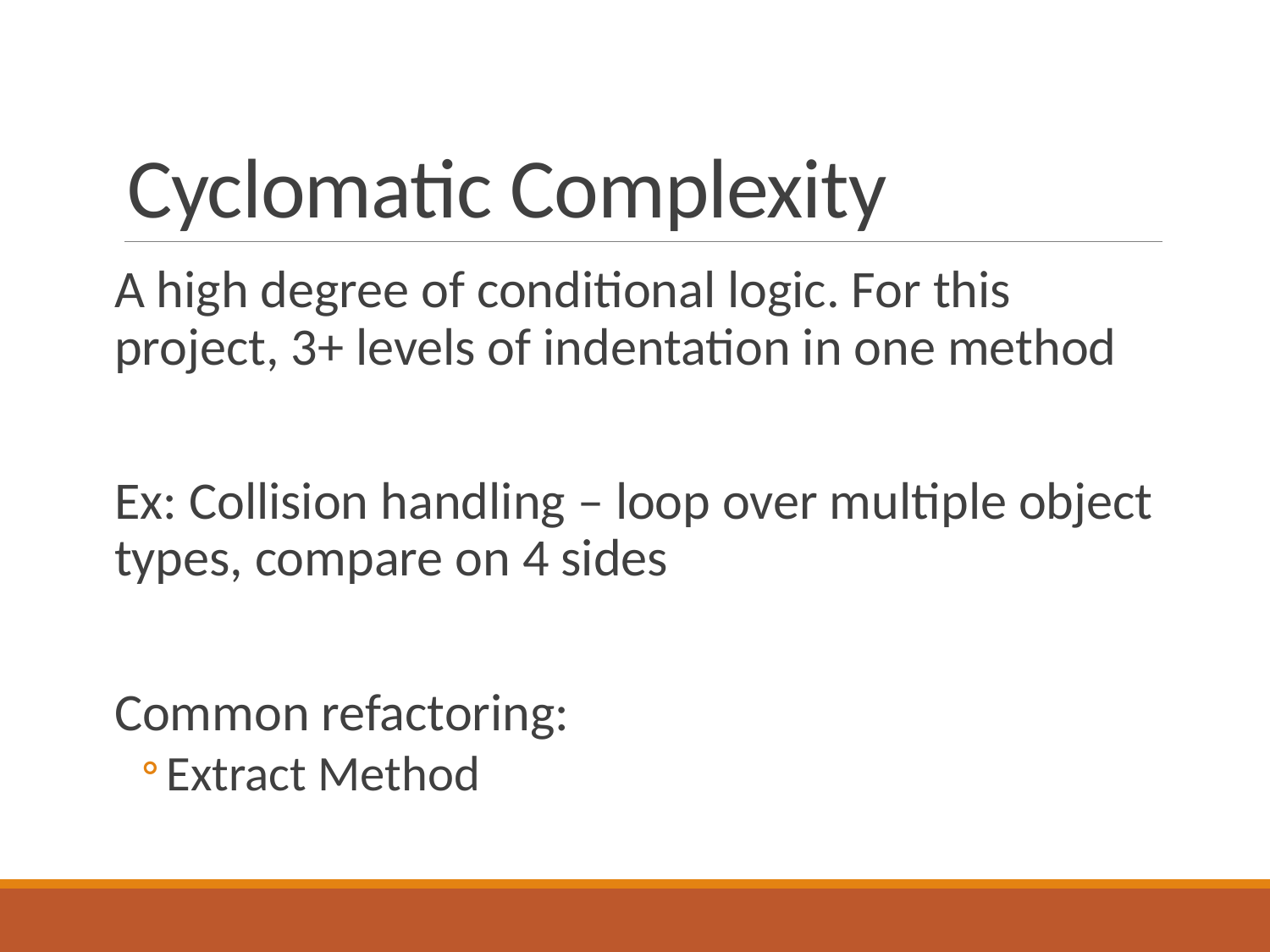

# Cyclomatic Complexity
A high degree of conditional logic. For this project, 3+ levels of indentation in one method

Ex: Collision handling – loop over multiple object types, compare on 4 sides

Common refactoring:
Extract Method